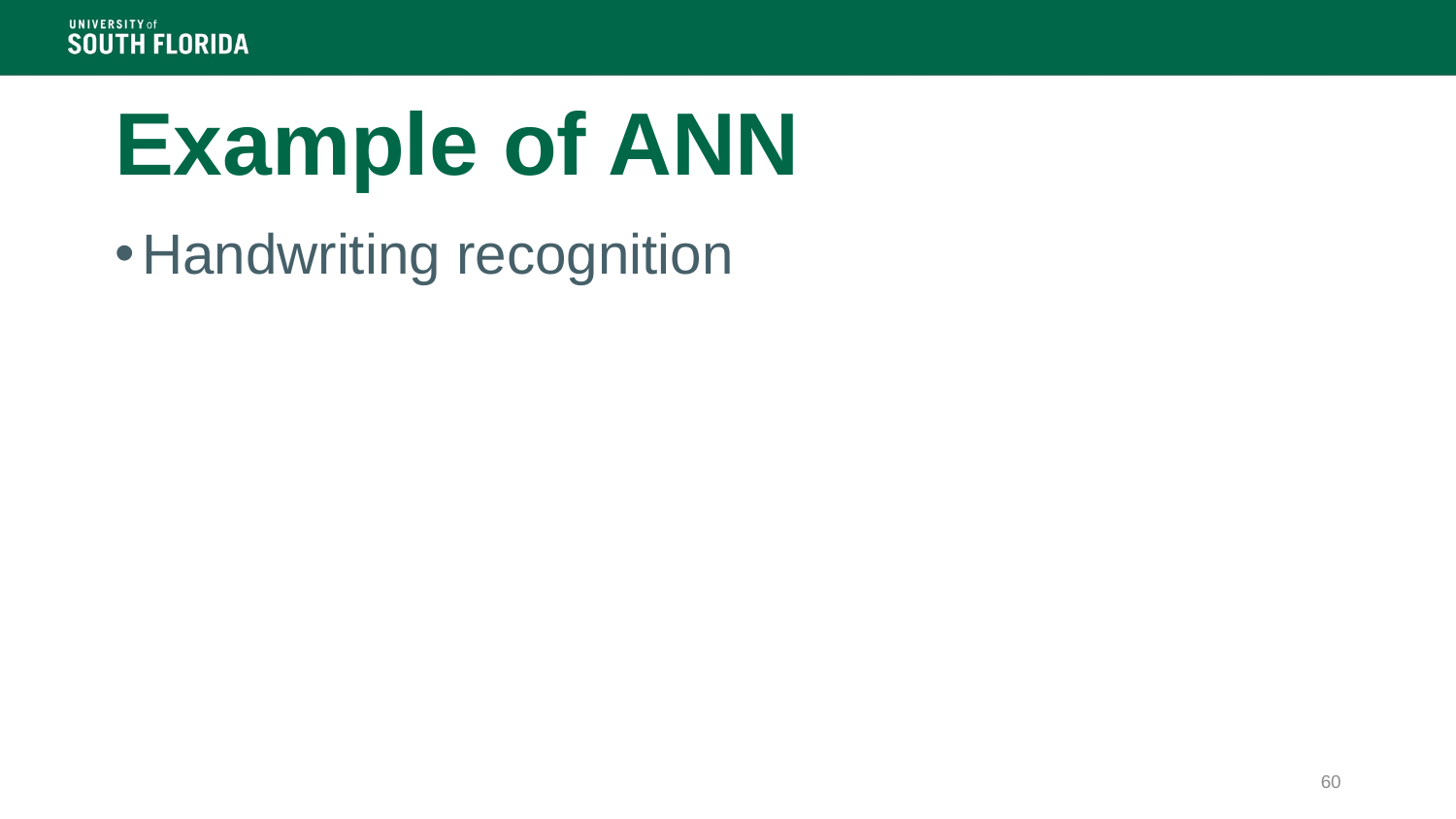

# Example of ANN
Handwriting recognition
60